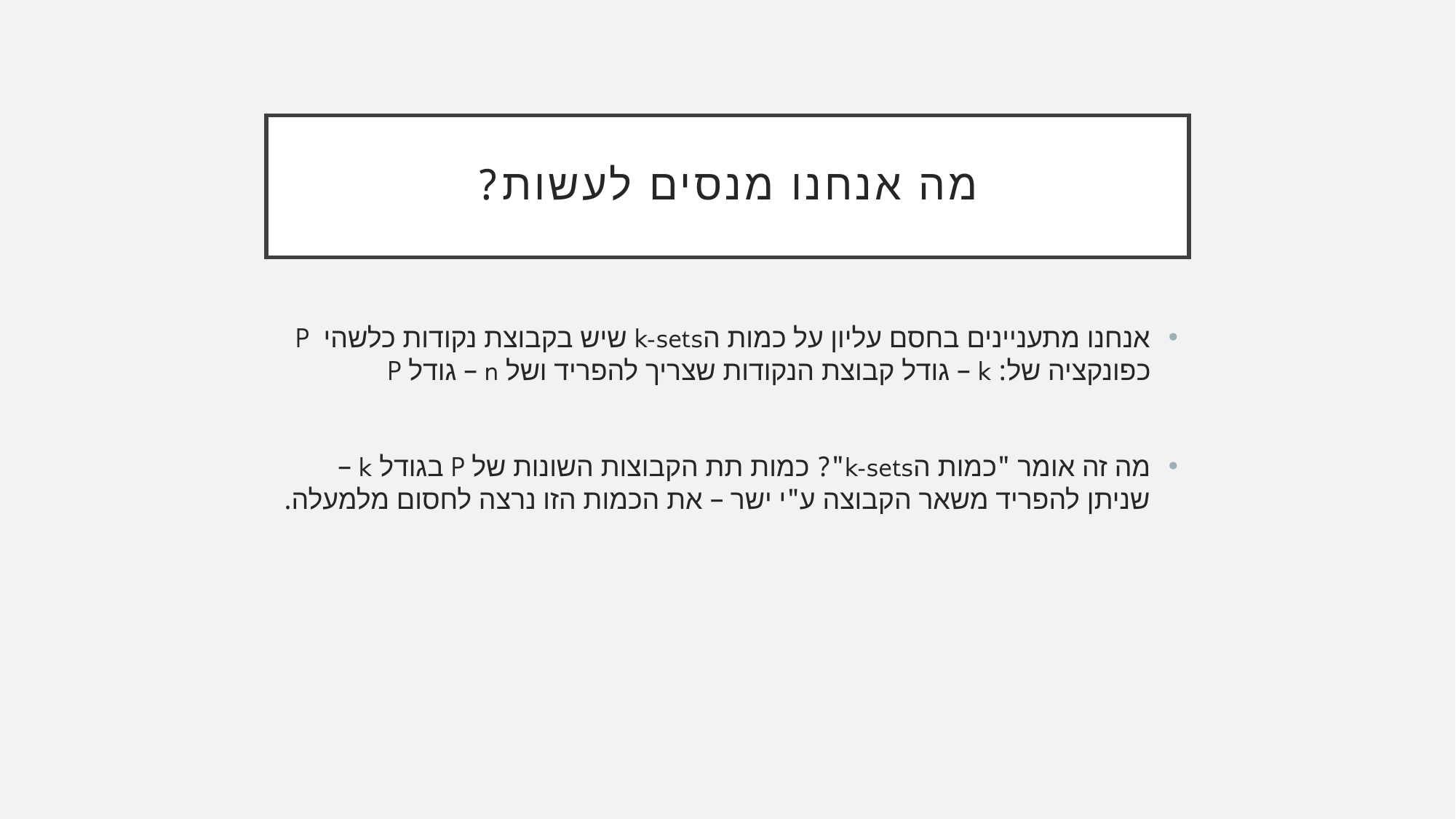

# מה אנחנו מנסים לעשות?
אנחנו מתעניינים בחסם עליון על כמות הk-sets שיש בקבוצת נקודות כלשהי  P כפונקציה של: k – גודל קבוצת הנקודות שצריך להפריד ושל n – גודל P

מה זה אומר "כמות הk-sets"? כמות תת הקבוצות השונות של P בגודל k – שניתן להפריד משאר הקבוצה ע"י ישר – את הכמות הזו נרצה לחסום מלמעלה.